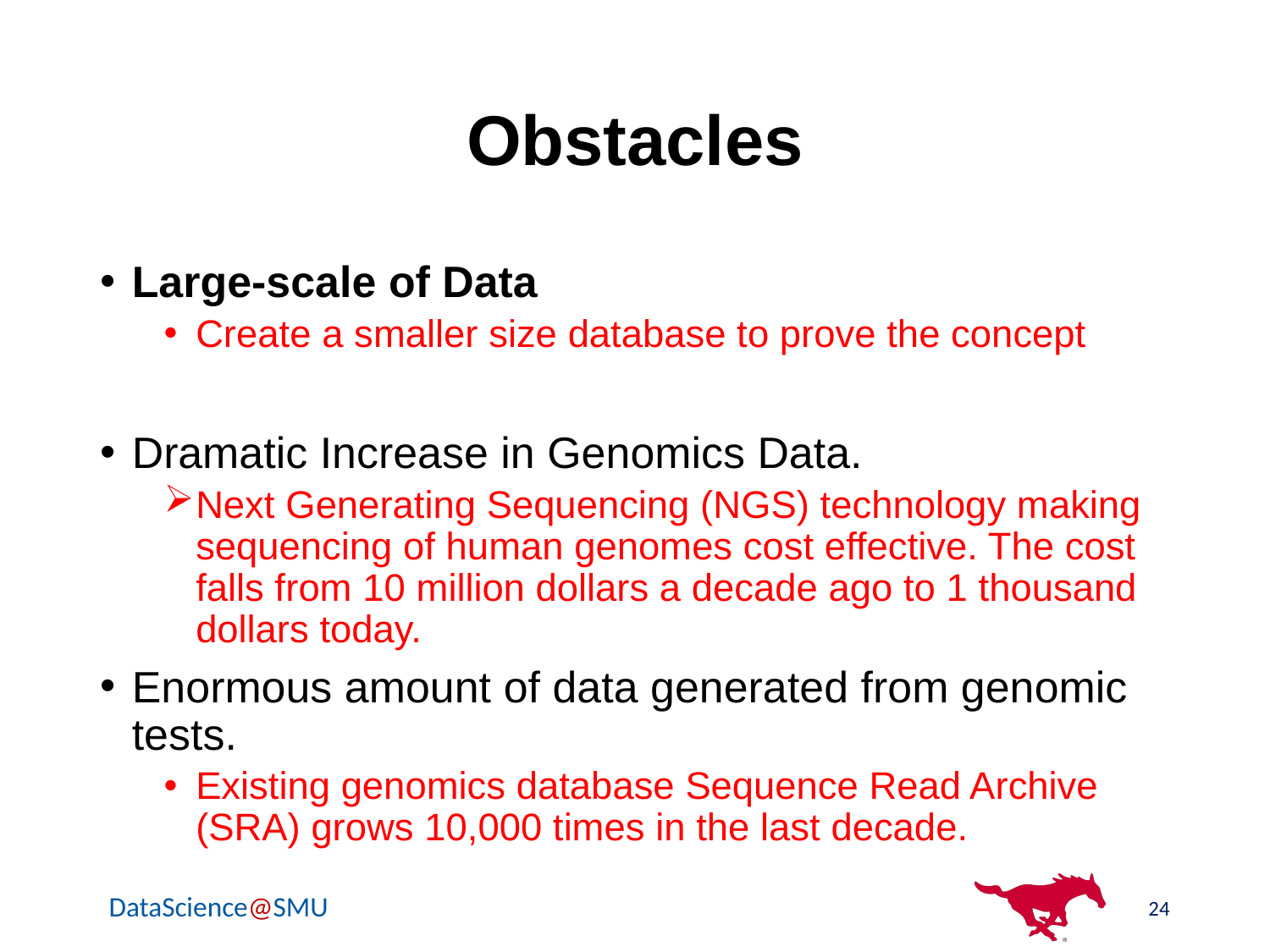

# Obstacles
Large-scale of Data
Create a smaller size database to prove the concept

Dramatic Increase in Genomics Data.
Next Generating Sequencing (NGS) technology making sequencing of human genomes cost effective. The cost falls from 10 million dollars a decade ago to 1 thousand dollars today.
Enormous amount of data generated from genomic tests.
Existing genomics database Sequence Read Archive (SRA) grows 10,000 times in the last decade.
24